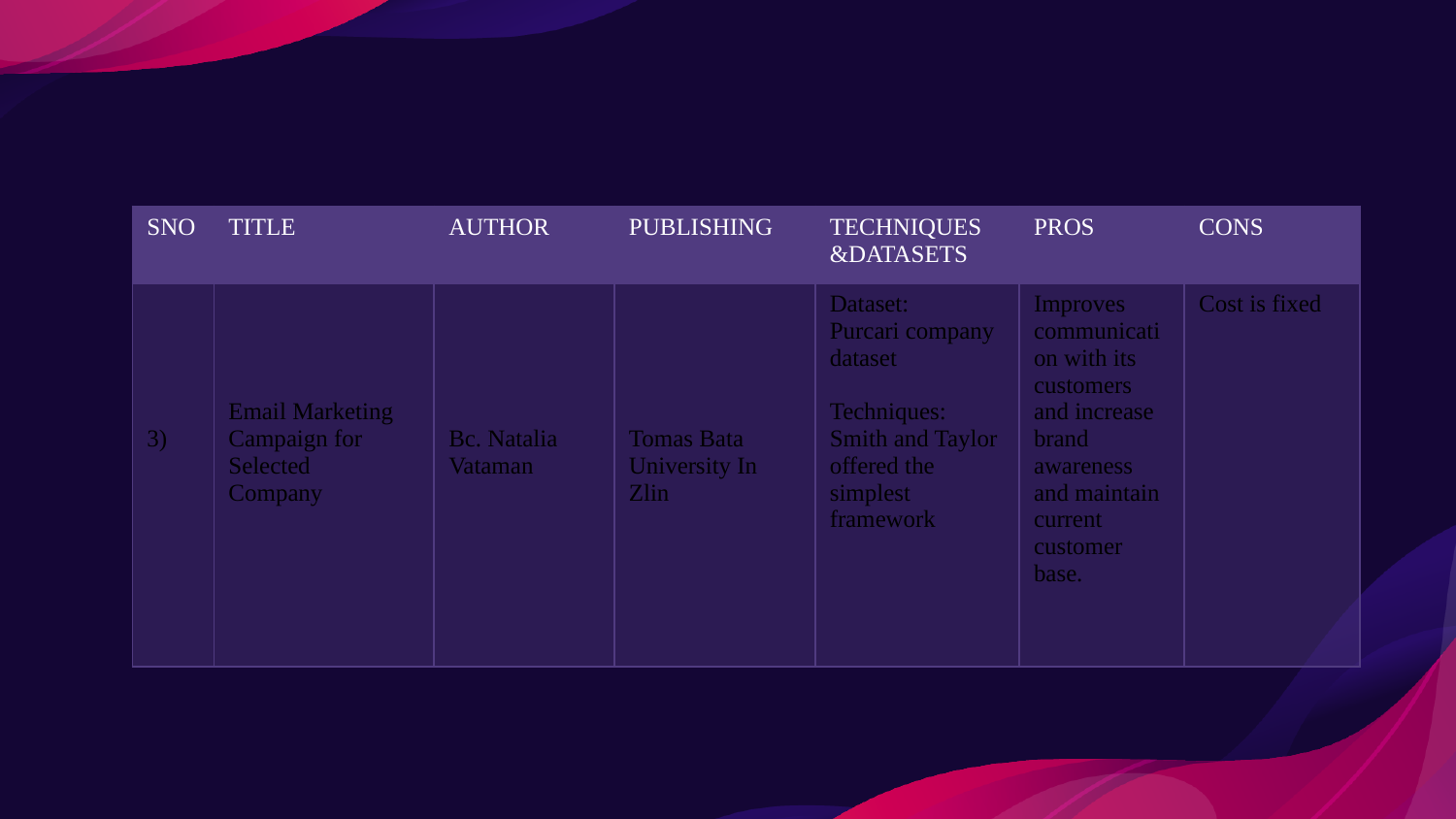

| SNO | TITLE | AUTHOR | PUBLISHING | TECHNIQUES &DATASETS | PROS | CONS |
| --- | --- | --- | --- | --- | --- | --- |
| 3) | Email Marketing Campaign for Selected Company | Bc. Natalia Vataman | Tomas Bata University In Zlin | Dataset: Purcari company dataset Techniques: Smith and Taylor offered the simplest framework | Improves communication with its customers and increase brand awareness and maintain current customer base. | Cost is fixed |